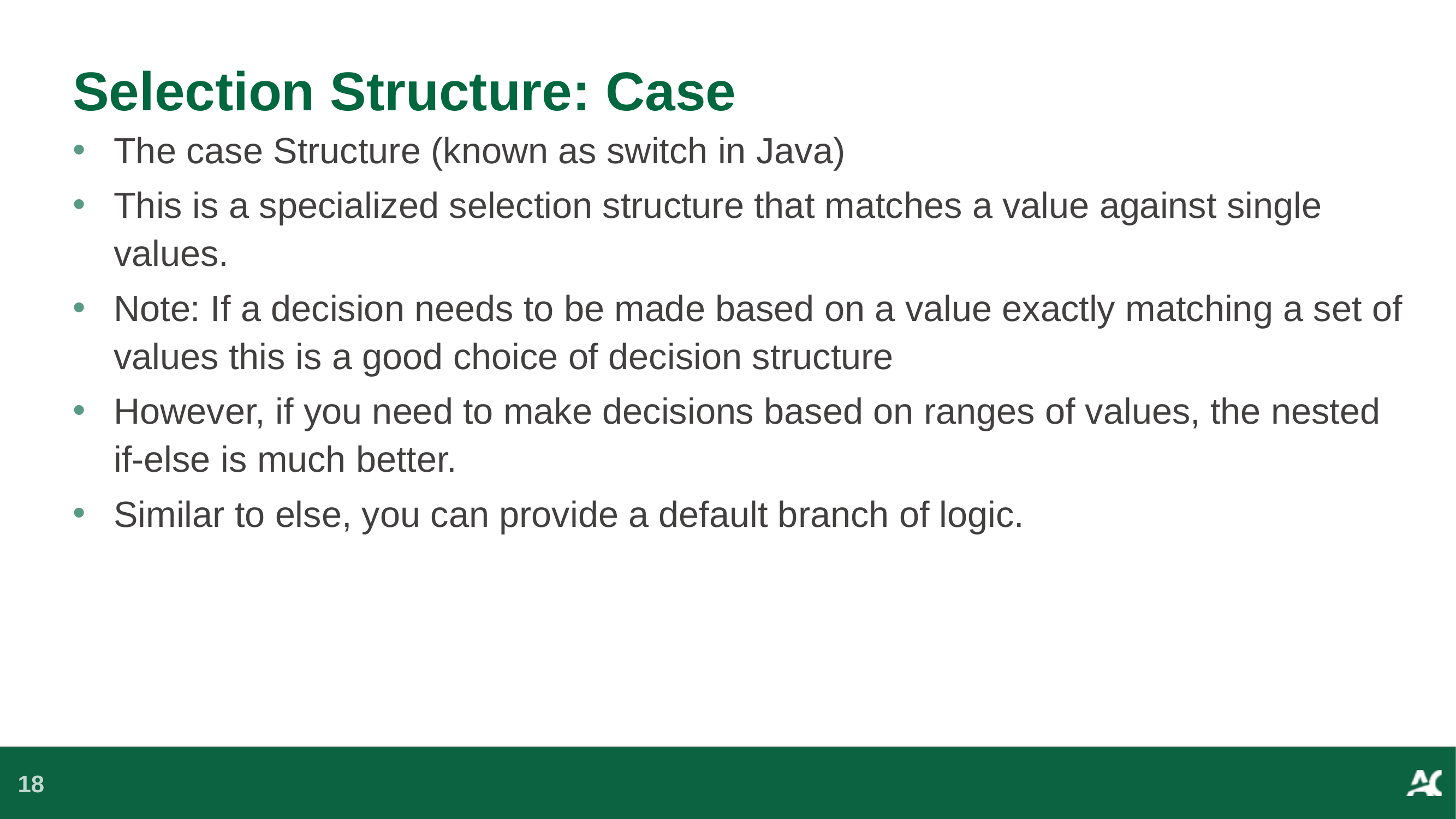

# Selection Structure: Case
The case Structure (known as switch in Java)
This is a specialized selection structure that matches a value against single values.
Note: If a decision needs to be made based on a value exactly matching a set of values this is a good choice of decision structure
However, if you need to make decisions based on ranges of values, the nested if-else is much better.
Similar to else, you can provide a default branch of logic.
18